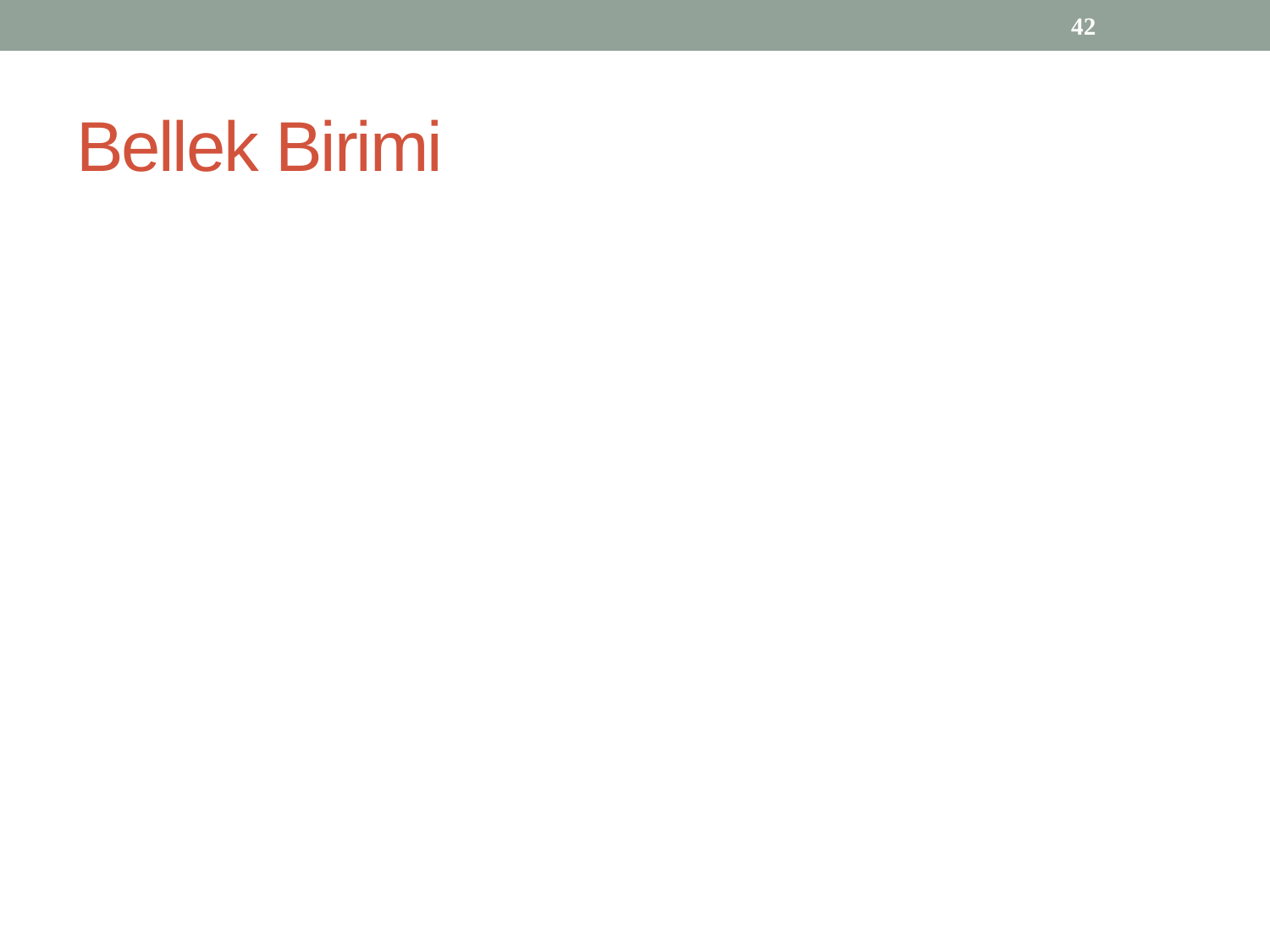

42
# Bellek Birimi

BİRİMLER

Byte
Bir karakter
rakam yada
 sembol

Kilobyte
(KB)

Bin karakter,
yada satır aralıklı
yazılmış
bir sayfalık metin

Megabyte
(MB)
Bir milyon karakter
veya bir roman

Gigabyte
(GB)
Bir milyar karakter,
ya da
 bin tane roman

Terabyte
(TB)
Bir trilyon karakter,
 ya da
 bir kütüphane